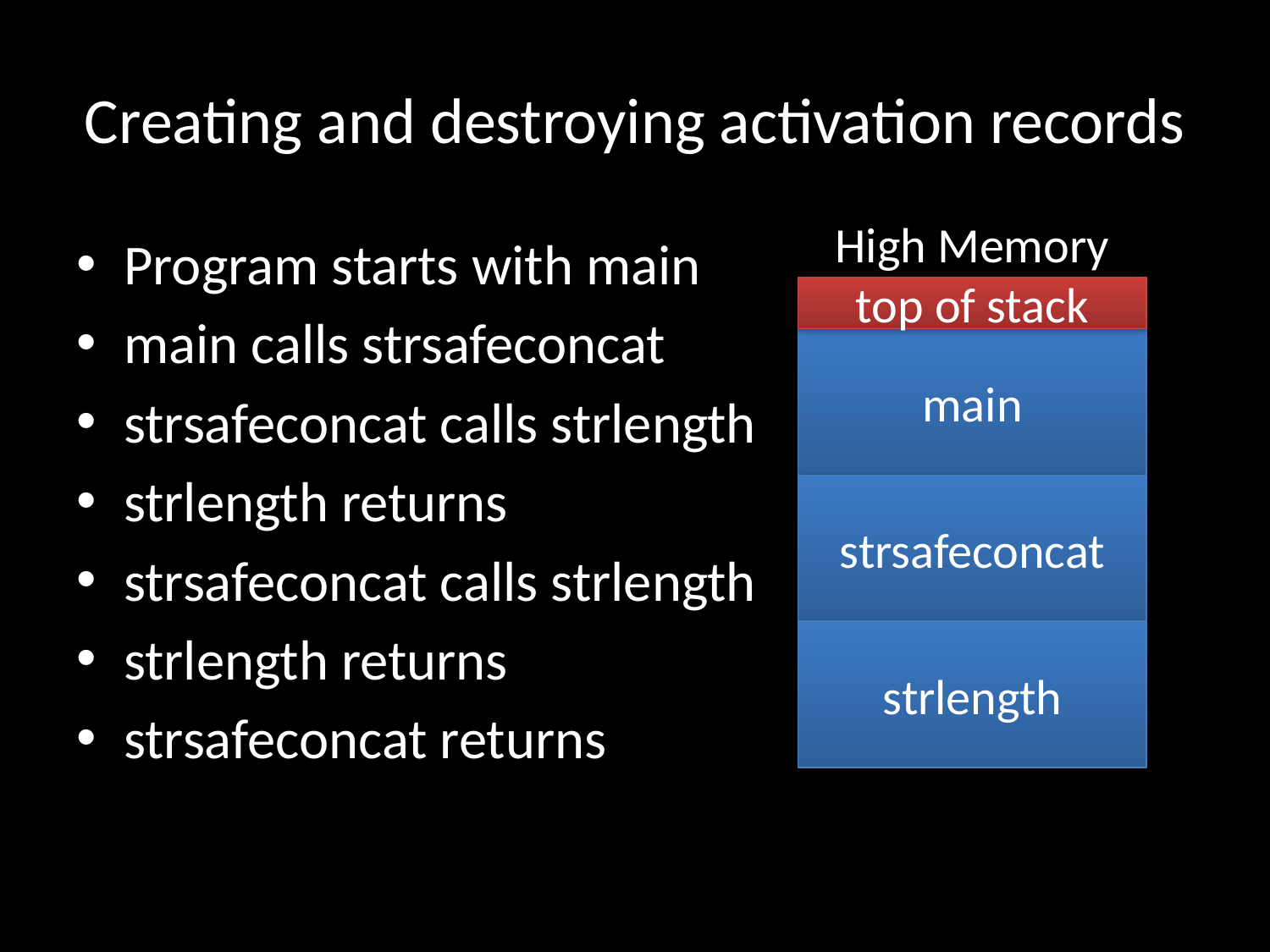

# Creating and destroying activation records
High Memory
Program starts with main
main calls strsafeconcat
strsafeconcat calls strlength
strlength returns
strsafeconcat calls strlength
strlength returns
strsafeconcat returns
top of stack
main
strsafeconcat
strlength